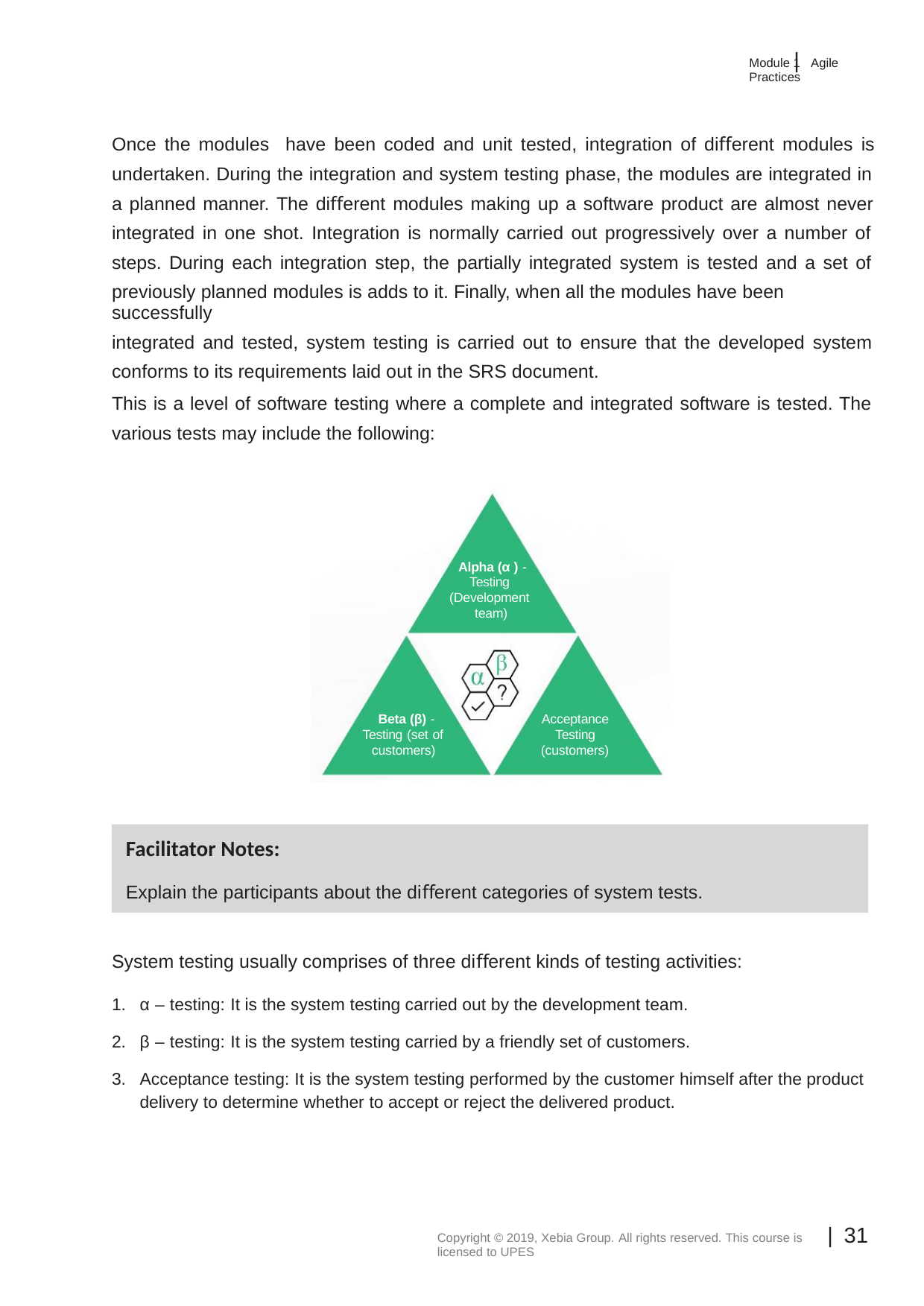

|
Module 1 Agile Practices
Once the modules have been coded and unit tested, integration of diﬀerent modules is
undertaken. During the integration and system testing phase, the modules are integrated in
a planned manner. The diﬀerent modules making up a software product are almost never
integrated in one shot. Integration is normally carried out progressively over a number of
steps. During each integration step, the partially integrated system is tested and a set of
previously planned modules is adds to it. Finally, when all the modules have been successfully
integrated and tested, system testing is carried out to ensure that the developed system
conforms to its requirements laid out in the SRS document.

This is a level of software testing where a complete and integrated software is tested. The
various tests may include the following:
Alpha (α ) -
Testing
(Development
team)
Beta (β) -
Testing (set of
customers)
Acceptance
Testing
(customers)

Facilitator Notes:
Explain the participants about the diﬀerent categories of system tests.
System testing usually comprises of three diﬀerent kinds of testing activities:
1. α – testing: It is the system testing carried out by the development team.
2. β – testing: It is the system testing carried by a friendly set of customers.
3. Acceptance testing: It is the system testing performed by the customer himself after the product
delivery to determine whether to accept or reject the delivered product.
| 31
Copyright © 2019, Xebia Group. All rights reserved. This course is licensed to UPES